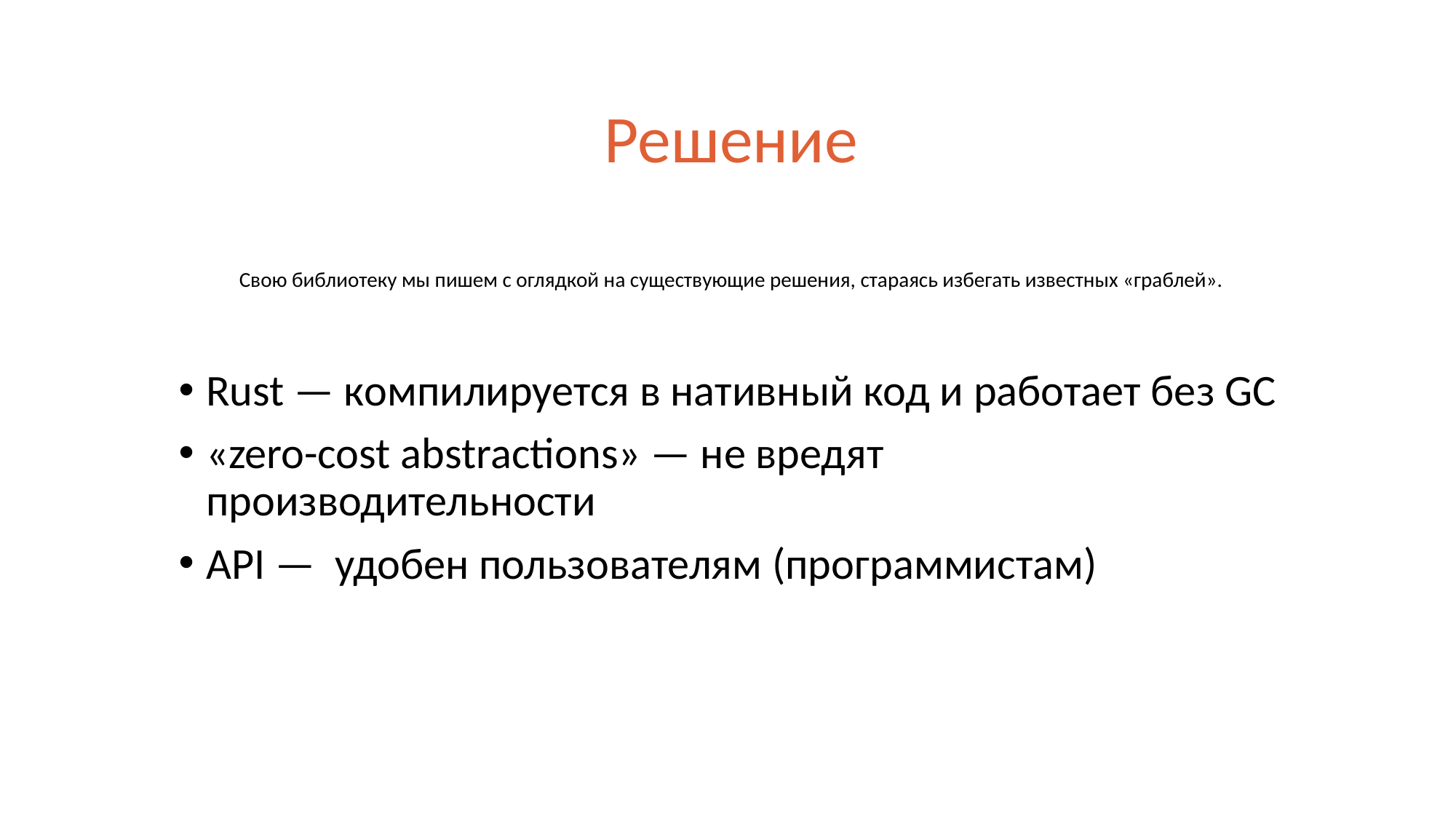

# Решение
Свою библиотеку мы пишем с оглядкой на существующие решения, стараясь избегать известных «граблей».

Rust — компилируется в нативный код и работает без GC
«zero-cost abstractions» — не вредят производительности
API —  удобен пользователям (программистам)